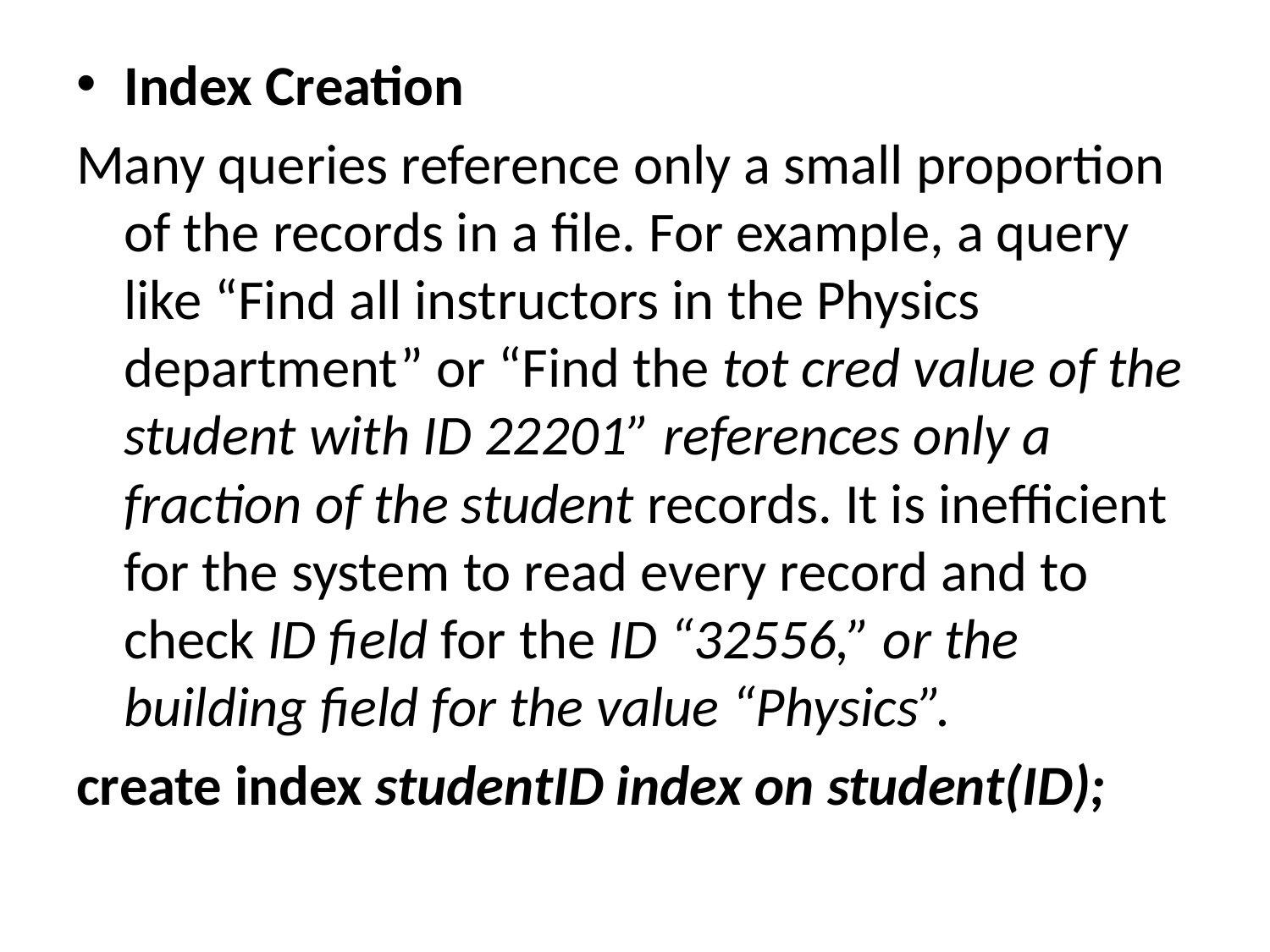

Index Creation
Many queries reference only a small proportion of the records in a file. For example, a query like “Find all instructors in the Physics department” or “Find the tot cred value of the student with ID 22201” references only a fraction of the student records. It is inefficient for the system to read every record and to check ID field for the ID “32556,” or the building field for the value “Physics”.
create index studentID index on student(ID);